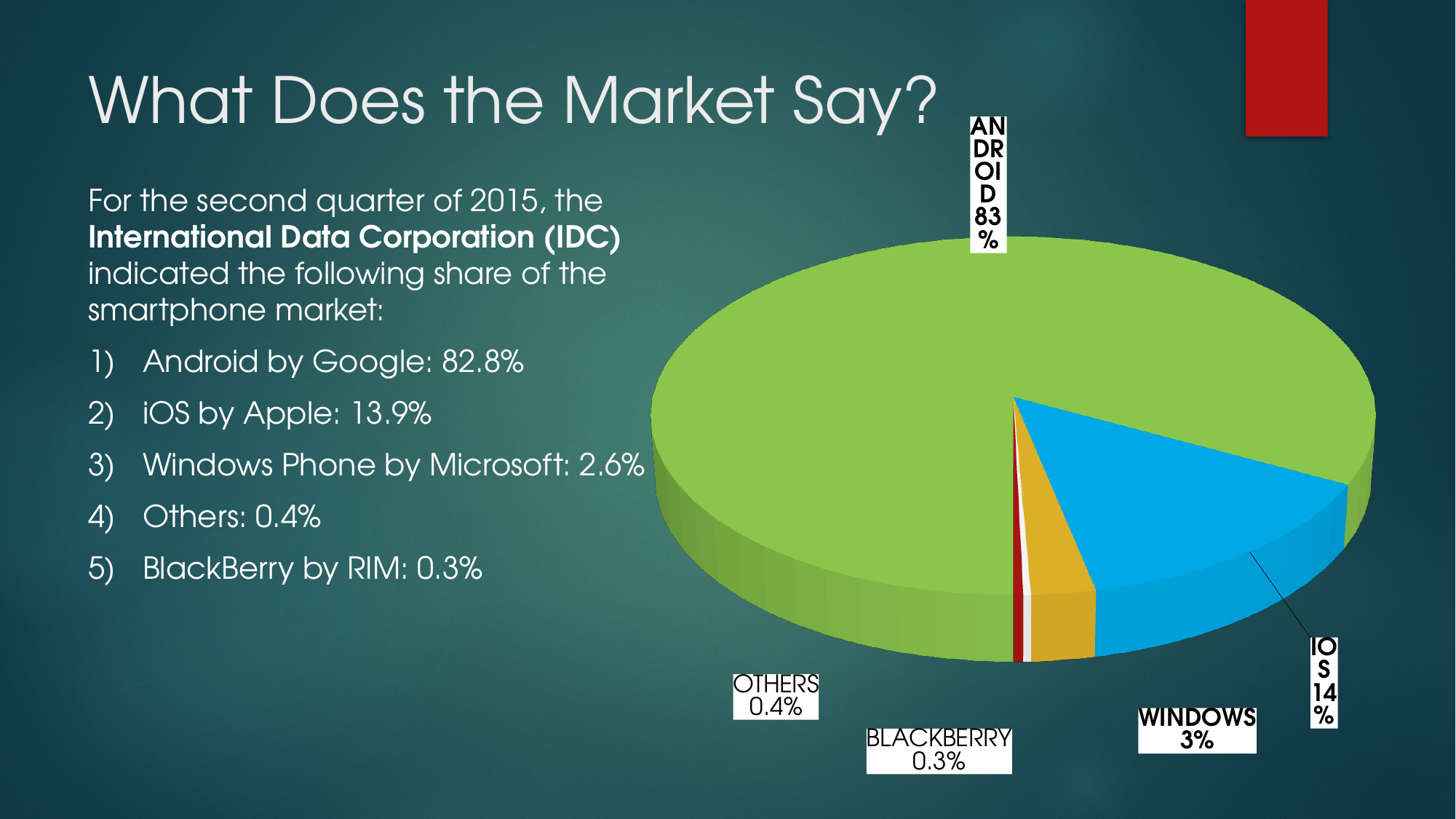

# What Does the Market Say?

[unsupported chart]

For the second quarter of 2015, the International Data Corporation (IDC) indicated the following share of the smartphone market:
Android by Google: 82.8%
iOS by Apple: 13.9%
Windows Phone by Microsoft: 2.6%
Others: 0.4%
BlackBerry by RIM: 0.3%